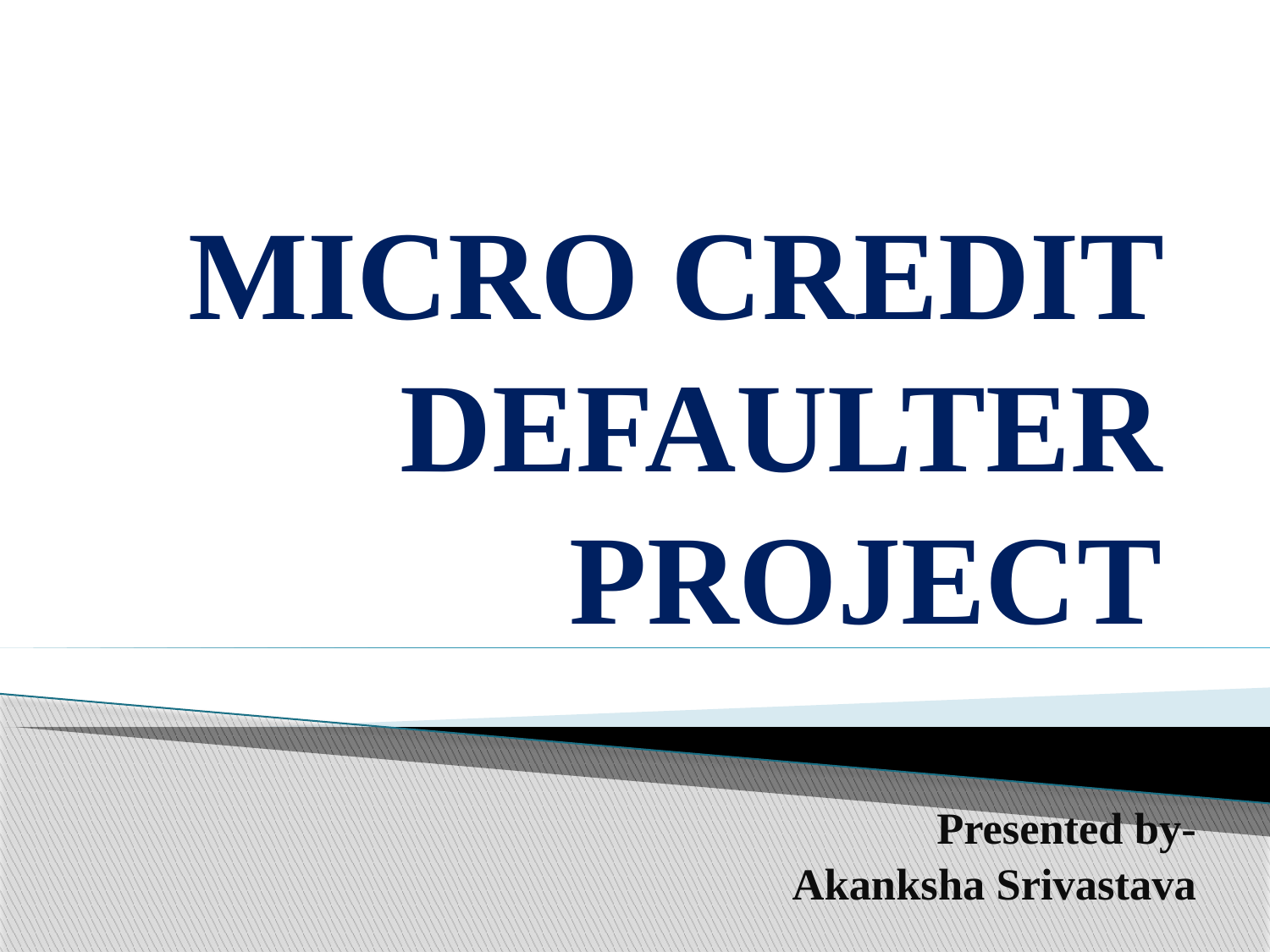

# MICRO CREDIT DEFAULTER PROJECT
                                                           Presented by-
                                   Akanksha Srivastava